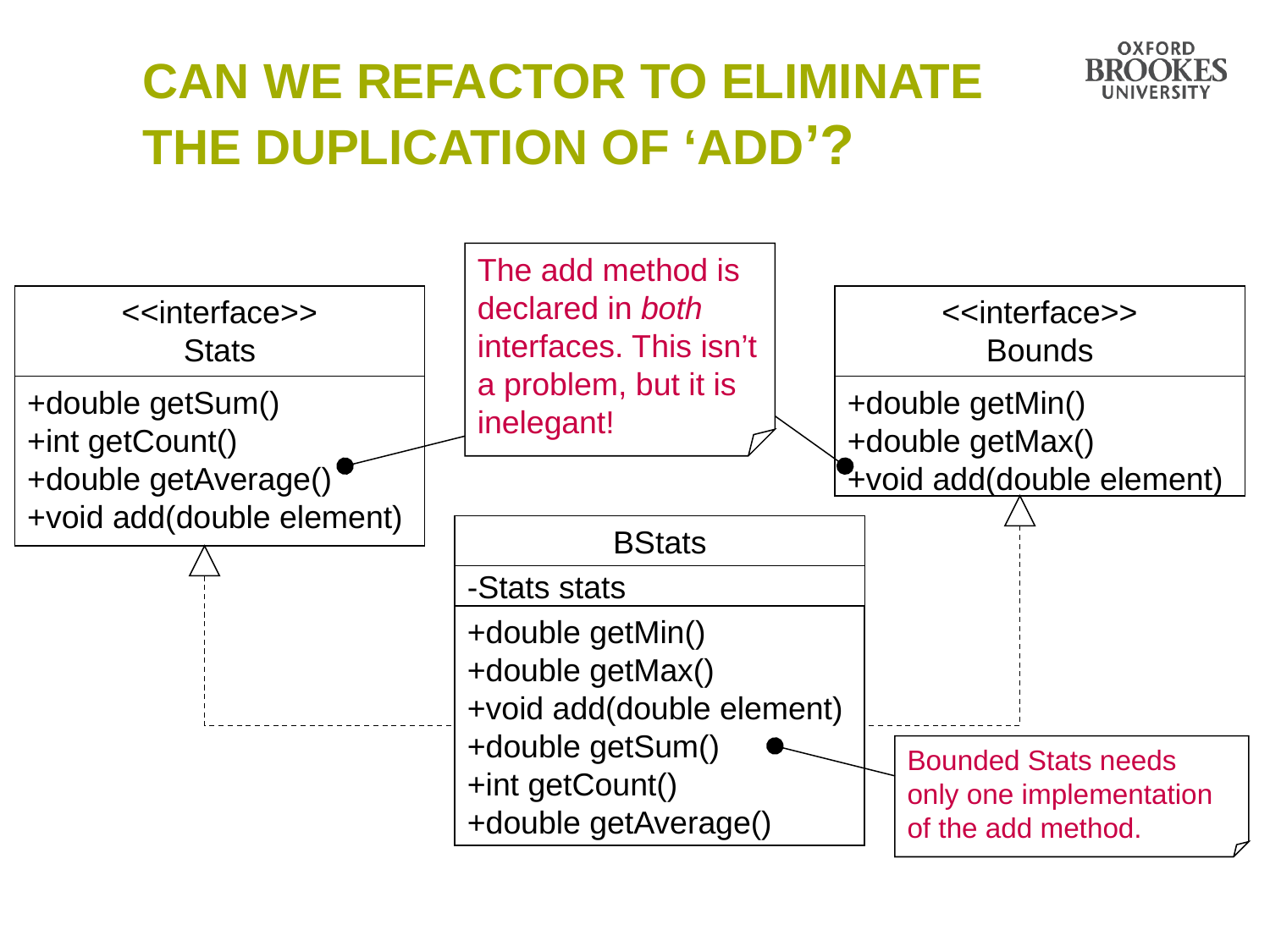

# Can we refactor to eliminate the duplication of ‘add’?
The add method is declared in both interfaces. This isn’t a problem, but it is inelegant!
<<interface>>
Stats

+double getSum()
+int getCount()
+double getAverage()
+void add(double element)

<<interface>>
Bounds

+double getMin()
+double getMax()
+void add(double element)

BStats
-Stats stats
+double getMin()
+double getMax()
+void add(double element)
+double getSum()
+int getCount()
+double getAverage()

Bounded Stats needs only one implementation of the add method.